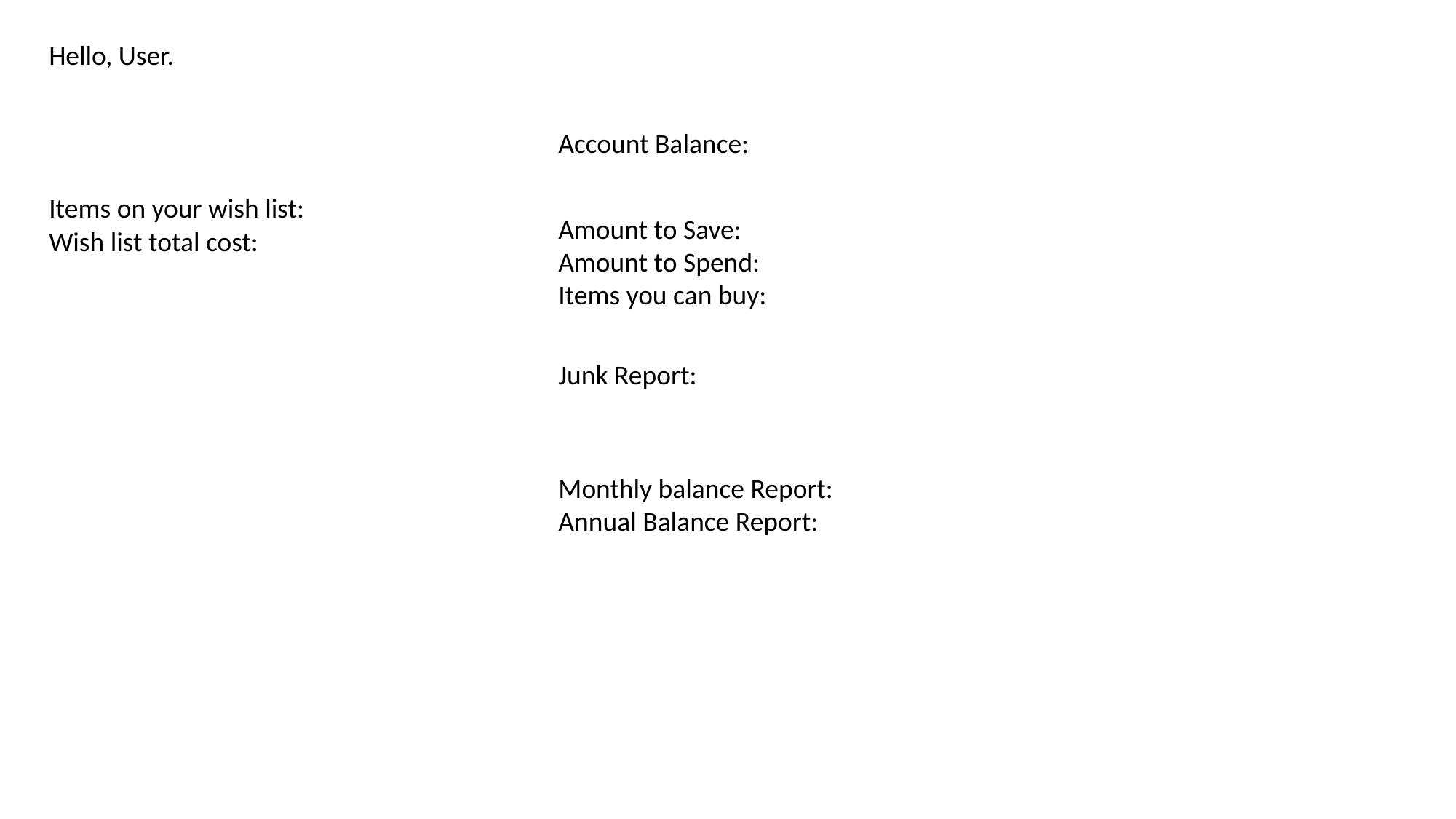

Hello, User.
Account Balance:
Items on your wish list:
Wish list total cost:
Amount to Save:
Amount to Spend:
Items you can buy:
Junk Report:
Monthly balance Report:
Annual Balance Report: